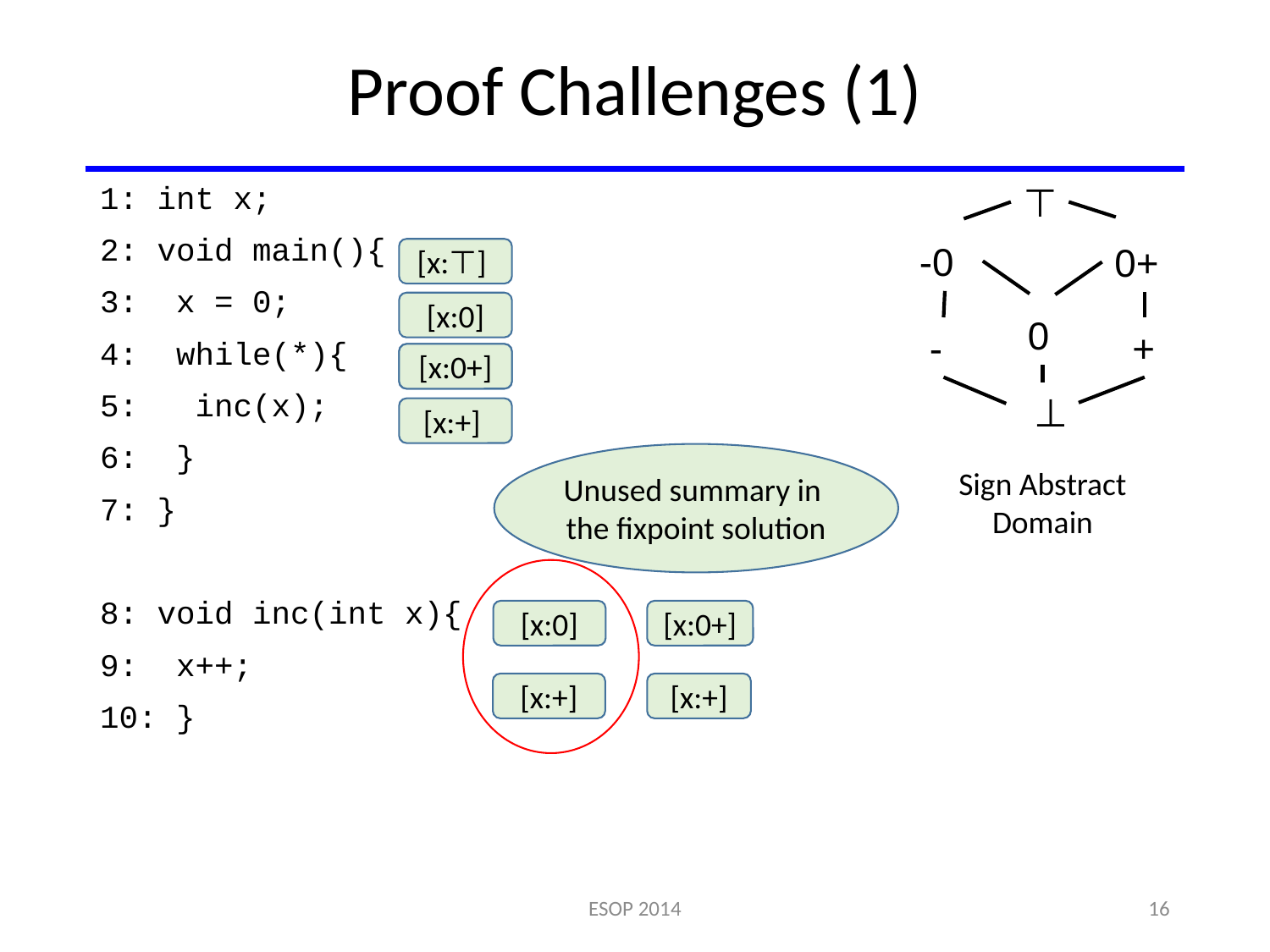

# Proof Challenges (1)
⊤
0+
0
+
⊥
-0
-
1: int x;
2: void main(){
3:  x = 0;
4:  while(*){
5:   inc(x);
6:  }
7: }

8: void inc(int x){
9:  x++;
10: }
[x:⊤]
[x:0]
[x:0]
[x:0+]
[x:+]
Unused summary in
the fixpoint solution
Sign Abstract Domain

[x:0]
[x:0+]
[x:+]
[x:+]
ESOP 2014
16